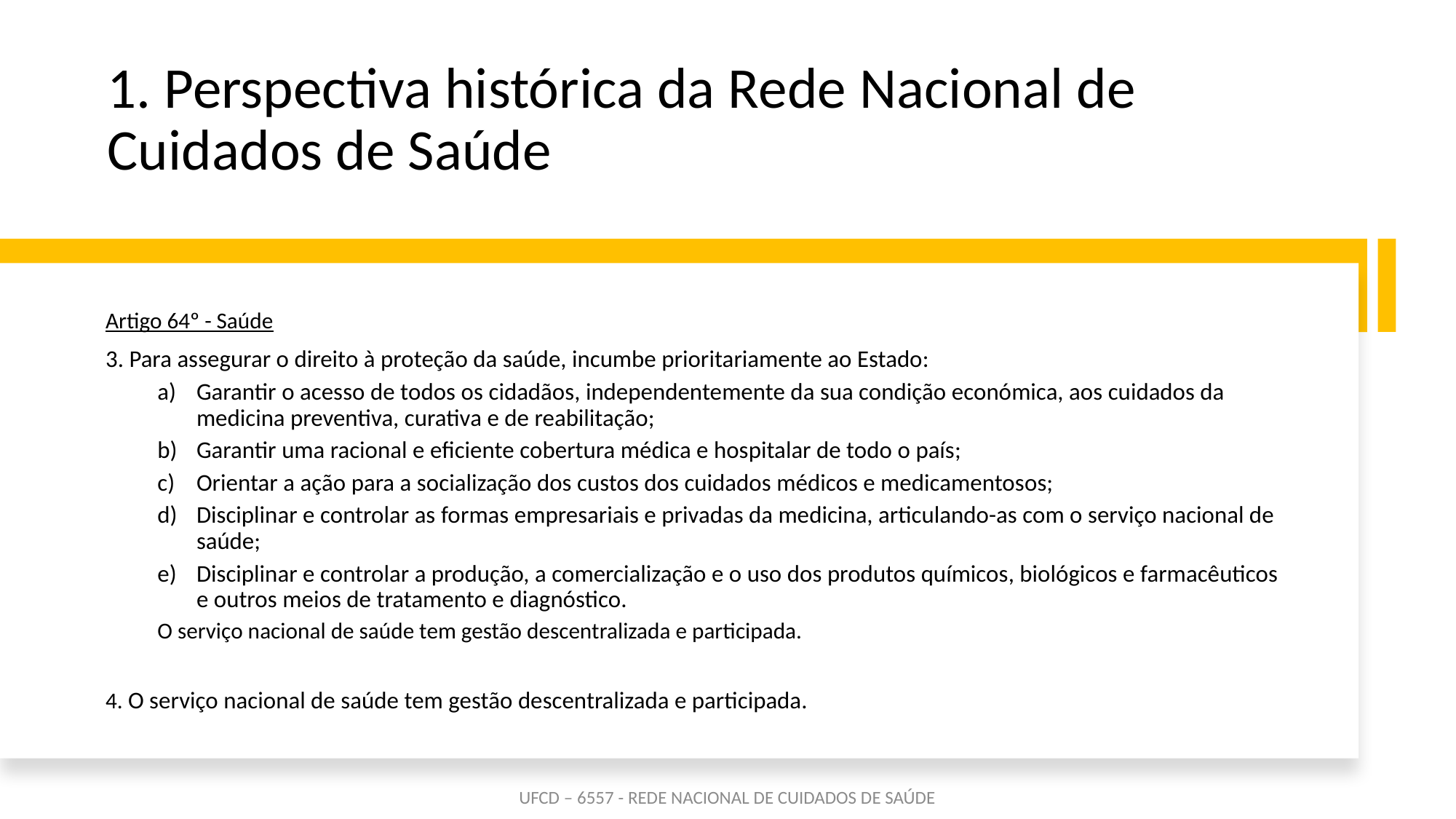

# 1. Perspectiva histórica da Rede Nacional de Cuidados de Saúde

Artigo 64º - Saúde
3. Para assegurar o direito à proteção da saúde, incumbe prioritariamente ao Estado:
Garantir o acesso de todos os cidadãos, independentemente da sua condição económica, aos cuidados da medicina preventiva, curativa e de reabilitação;
Garantir uma racional e eficiente cobertura médica e hospitalar de todo o país;
Orientar a ação para a socialização dos custos dos cuidados médicos e medicamentosos;
Disciplinar e controlar as formas empresariais e privadas da medicina, articulando-as com o serviço nacional de saúde;
Disciplinar e controlar a produção, a comercialização e o uso dos produtos químicos, biológicos e farmacêuticos e outros meios de tratamento e diagnóstico.
O serviço nacional de saúde tem gestão descentralizada e participada.

4. O serviço nacional de saúde tem gestão descentralizada e participada.

UFCD – 6557 - REDE NACIONAL DE CUIDADOS DE SAÚDE